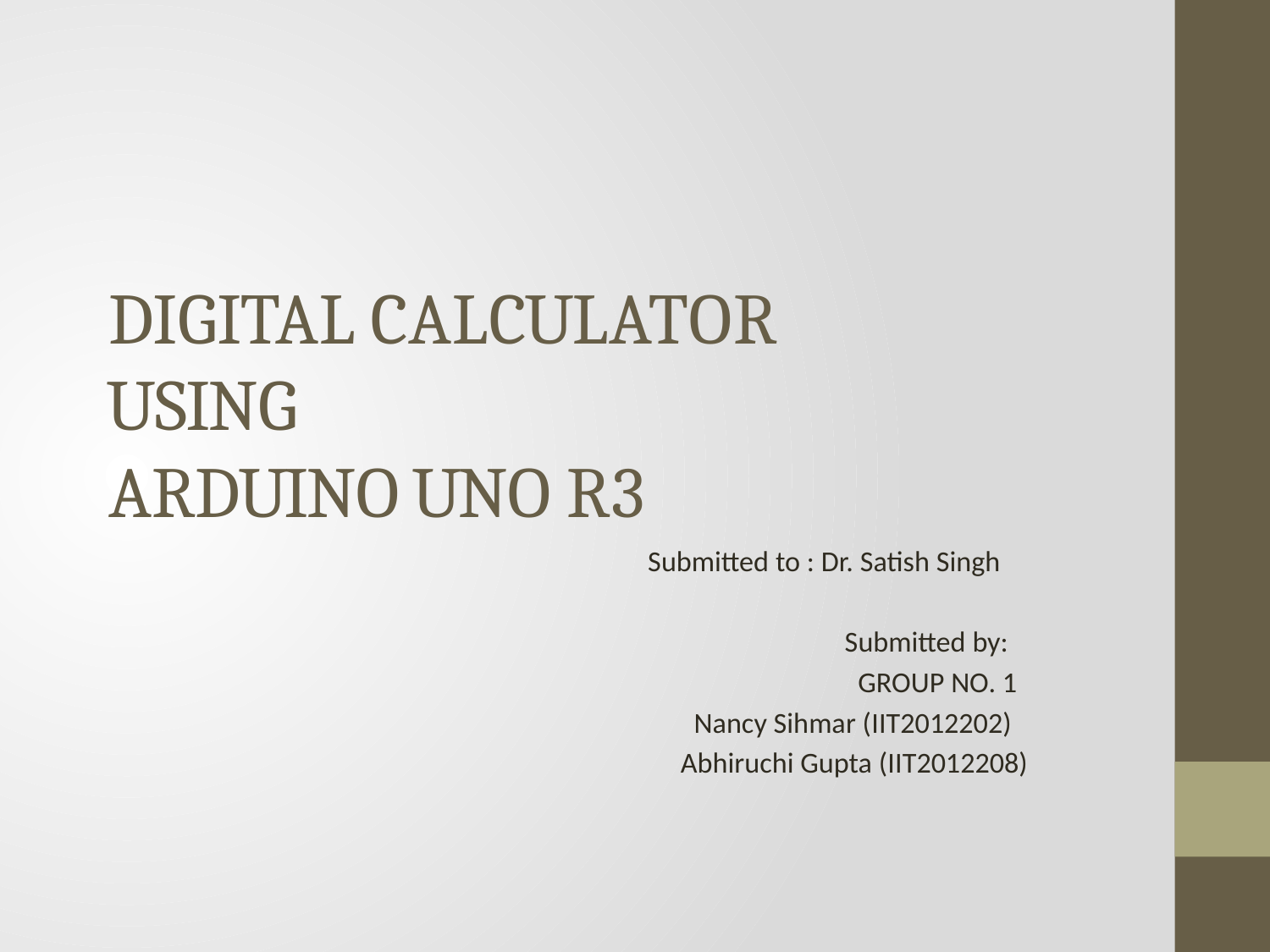

# DIGITAL CALCULATOR                         USING ARDUINO UNO R3
                                                             Submitted to : Dr. Satish Singh

                                                                                           Submitted by:
                                                                                             GROUP NO. 1
                                                                    Nancy Sihmar (IIT2012202)
                                                                  Abhiruchi Gupta (IIT2012208)